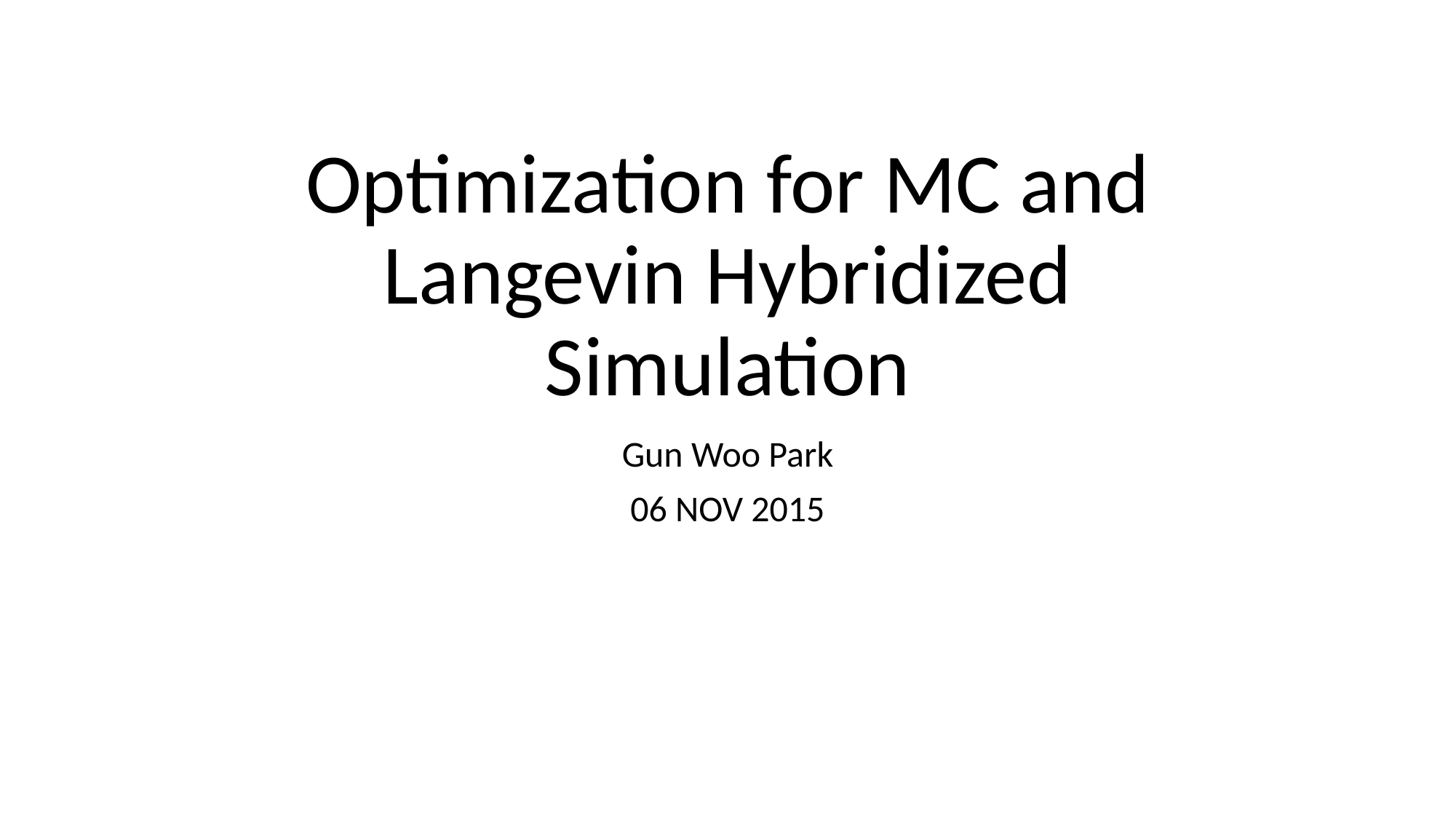

# Optimization for MC and Langevin Hybridized Simulation
Gun Woo Park
06 NOV 2015